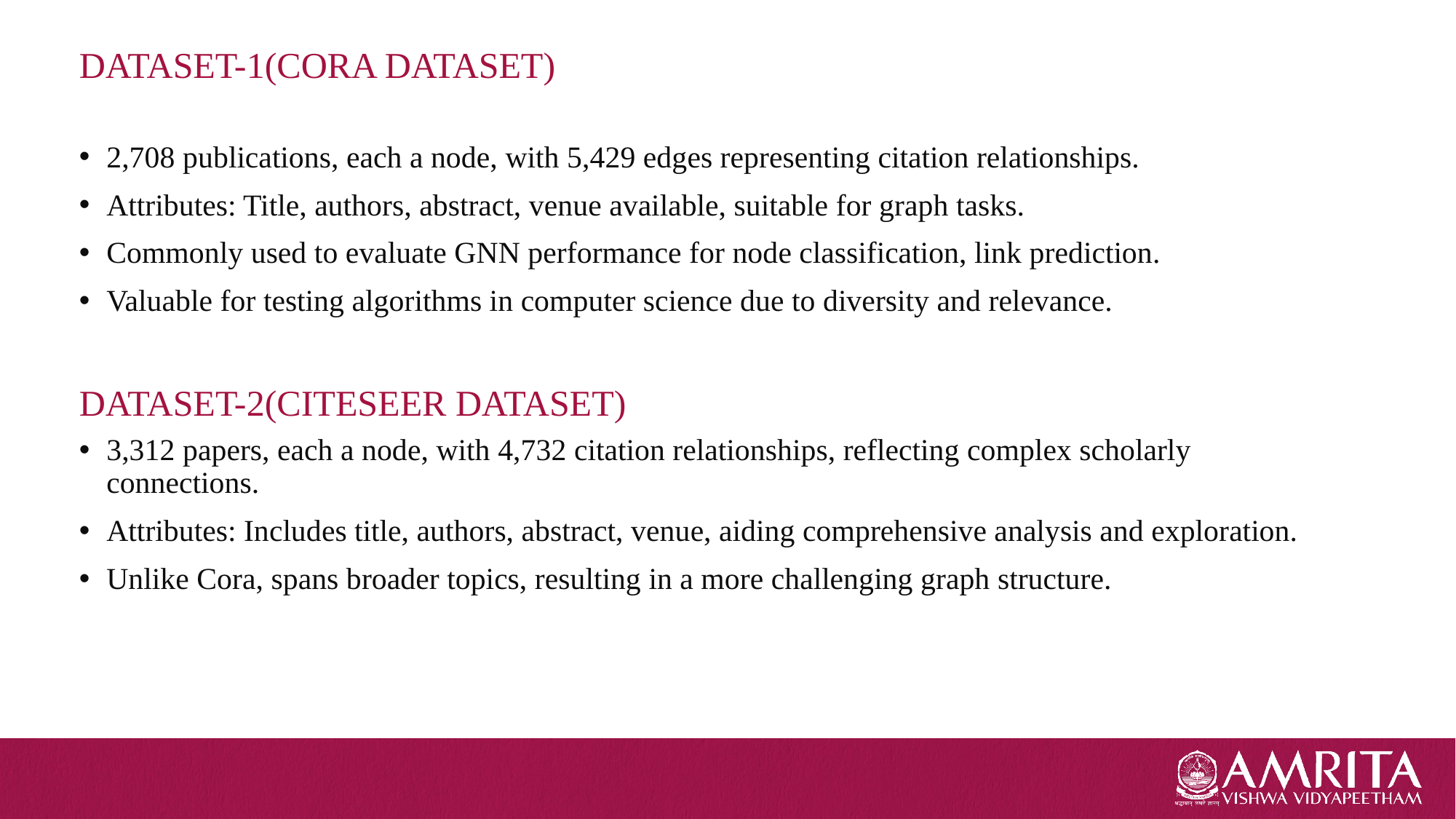

# DATASET-1(CORA DATASET)
2,708 publications, each a node, with 5,429 edges representing citation relationships.
Attributes: Title, authors, abstract, venue available, suitable for graph tasks.
Commonly used to evaluate GNN performance for node classification, link prediction.
Valuable for testing algorithms in computer science due to diversity and relevance.

DATASET-2(CITESEER DATASET)

3,312 papers, each a node, with 4,732 citation relationships, reflecting complex scholarly connections.
Attributes: Includes title, authors, abstract, venue, aiding comprehensive analysis and exploration.
Unlike Cora, spans broader topics, resulting in a more challenging graph structure.